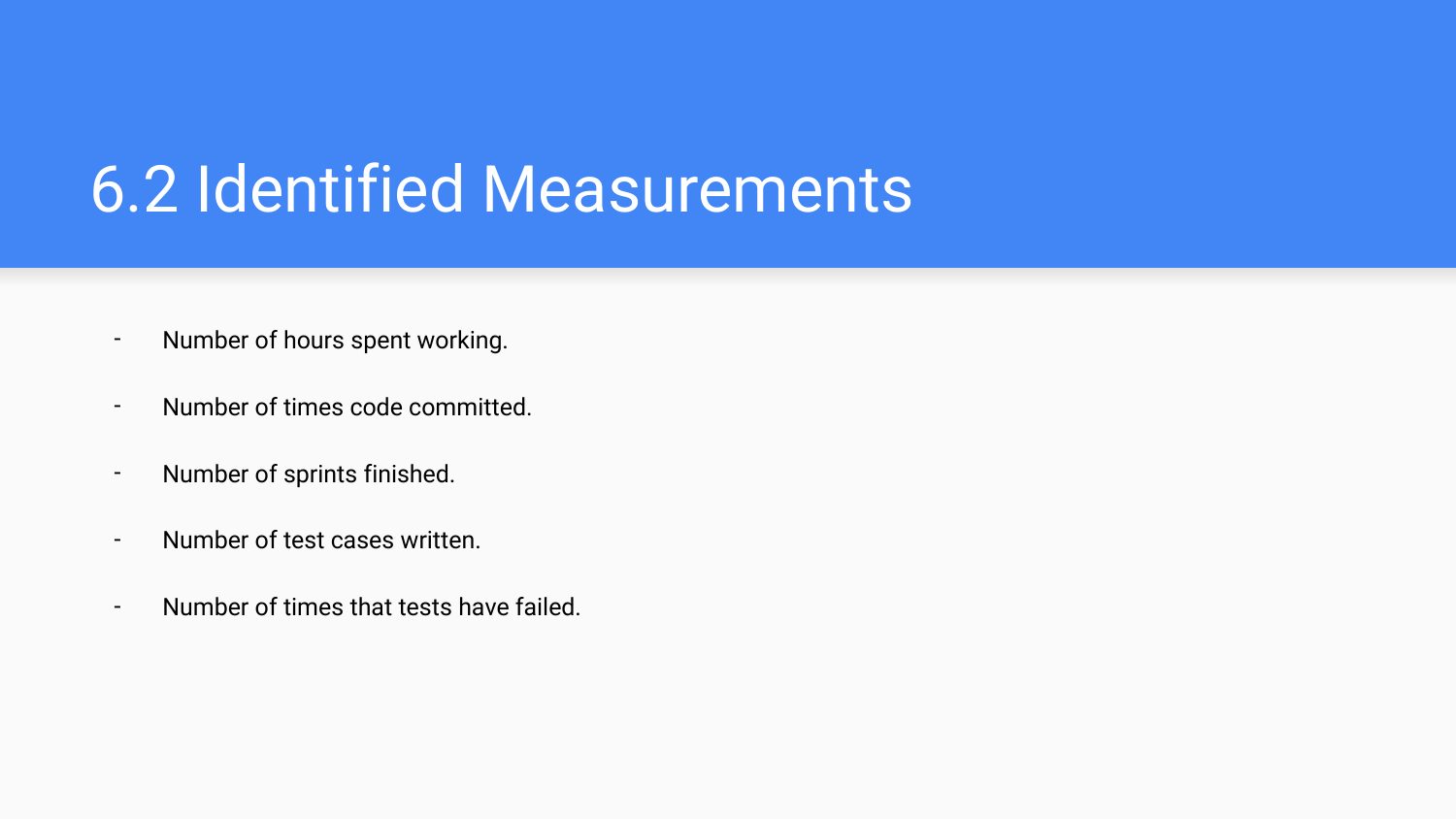

# 6.2 Identified Measurements
Number of hours spent working.

Number of times code committed.

Number of sprints finished.

Number of test cases written.

Number of times that tests have failed.